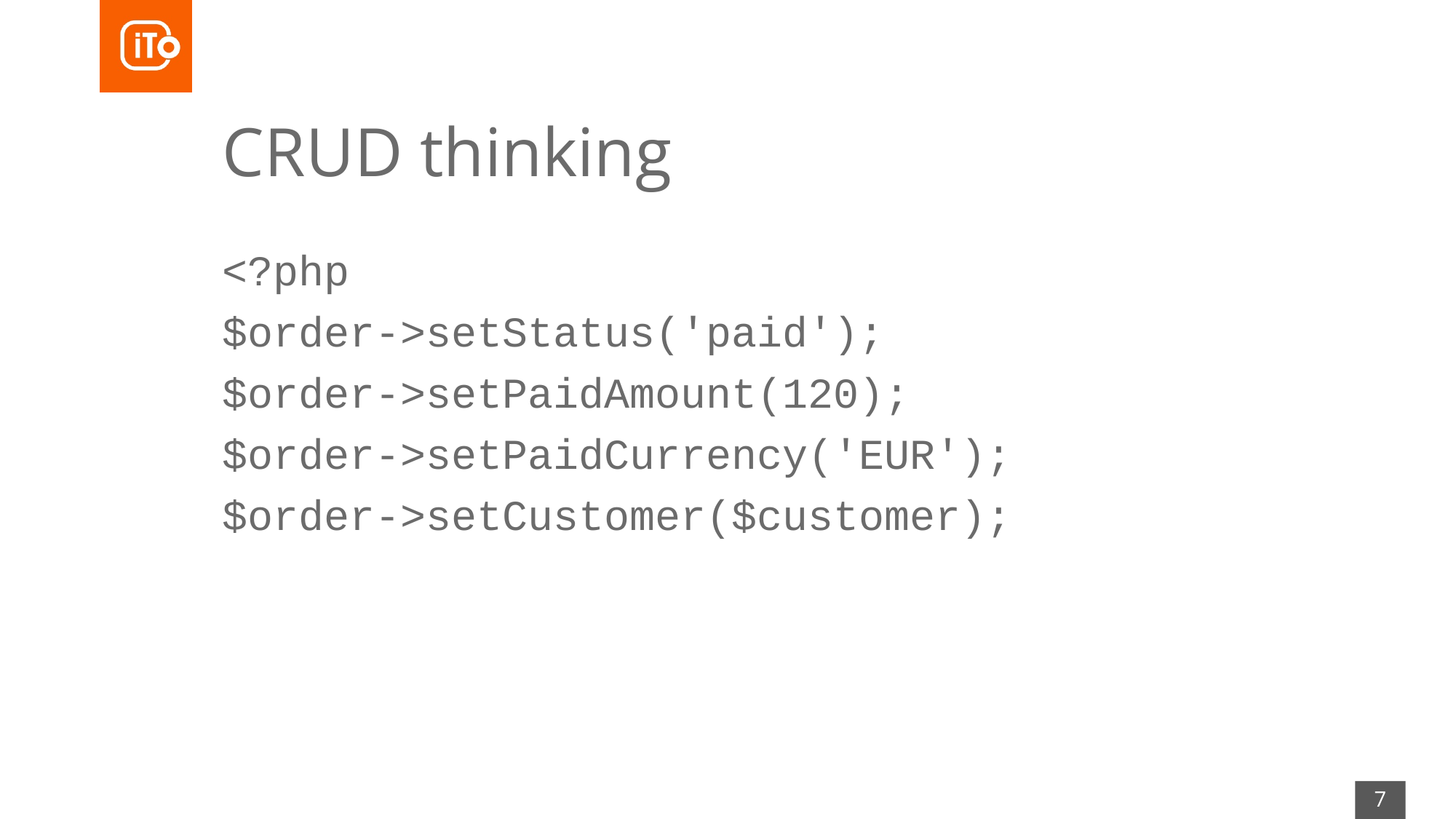

# CRUD thinking
<?php
$order->setStatus('paid');
$order->setPaidAmount(120);
$order->setPaidCurrency('EUR');
$order->setCustomer($customer);
7